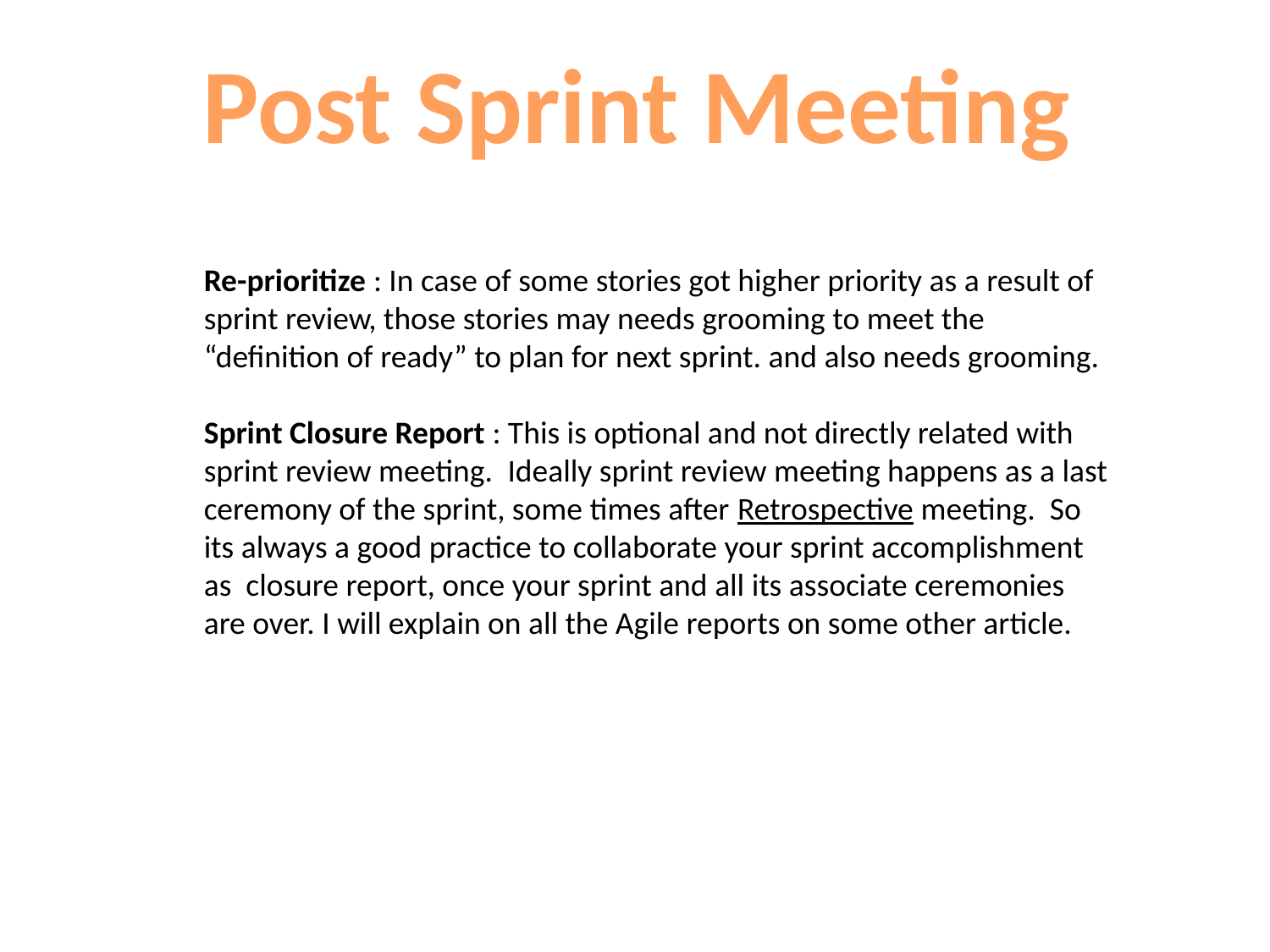

Post Sprint Meeting
Re-prioritize : In case of some stories got higher priority as a result of sprint review, those stories may needs grooming to meet the “definition of ready” to plan for next sprint. and also needs grooming.

Sprint Closure Report : This is optional and not directly related with sprint review meeting.  Ideally sprint review meeting happens as a last ceremony of the sprint, some times after Retrospective meeting.  So its always a good practice to collaborate your sprint accomplishment as  closure report, once your sprint and all its associate ceremonies are over. I will explain on all the Agile reports on some other article.